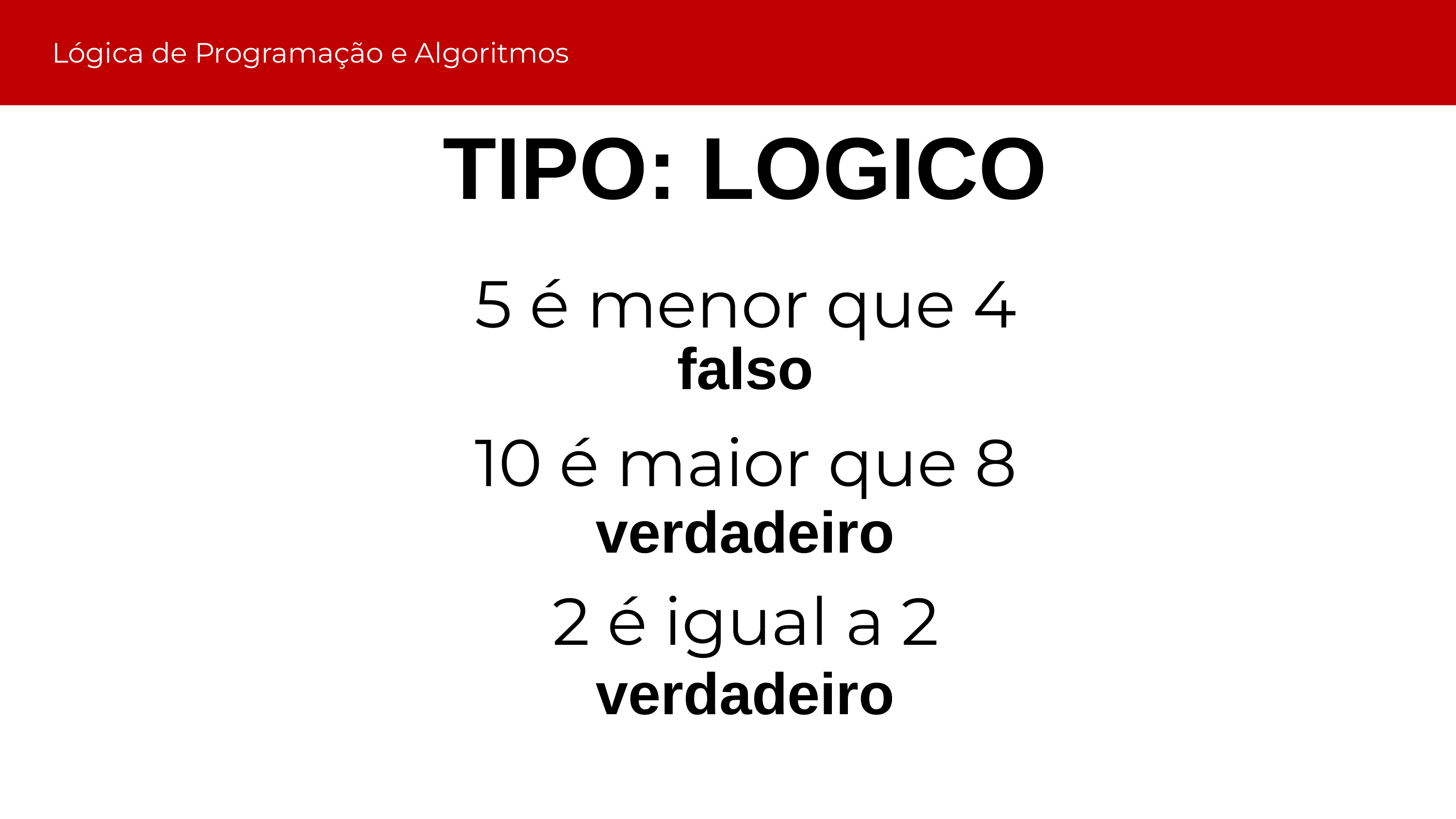

Lógica de Programação e Algoritmos
TIPO: LOGICO
5 é menor que 4

10 é maior que 8

2 é igual a 2

falso
verdadeiro
verdadeiro